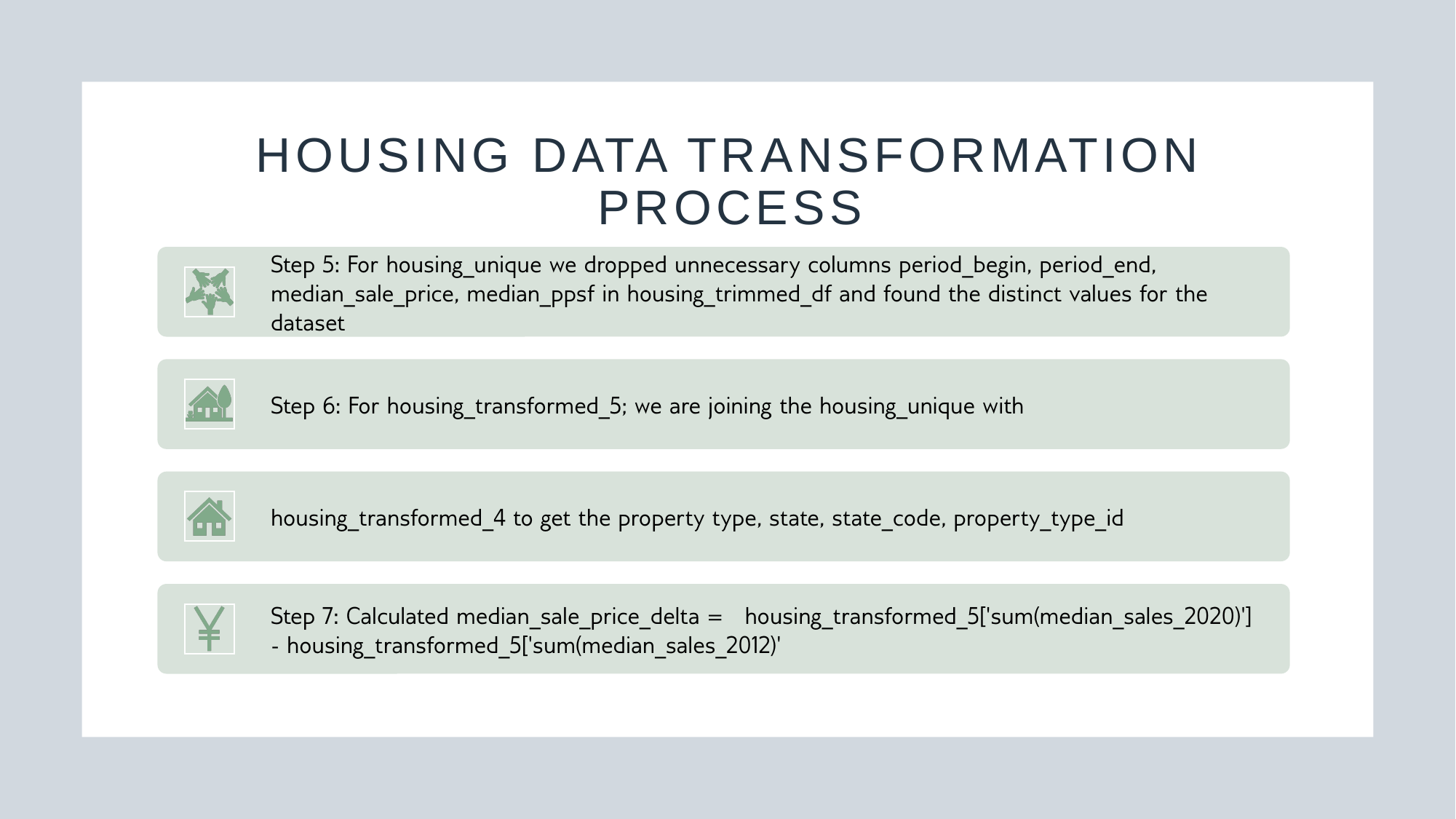

# Housing data transformation Process
Step 5: For housing_unique we dropped unnecessary columns period_begin, period_end, median_sale_price, median_ppsf in housing_trimmed_df and found the distinct values for the dataset
Step 6: For housing_transformed_5; we are joining the housing_unique with
housing_transformed_4 to get the property type, state, state_code, property_type_id
Step 7: Calculated median_sale_price_delta =   housing_transformed_5['sum(median_sales_2020)'] - housing_transformed_5['sum(median_sales_2012)'